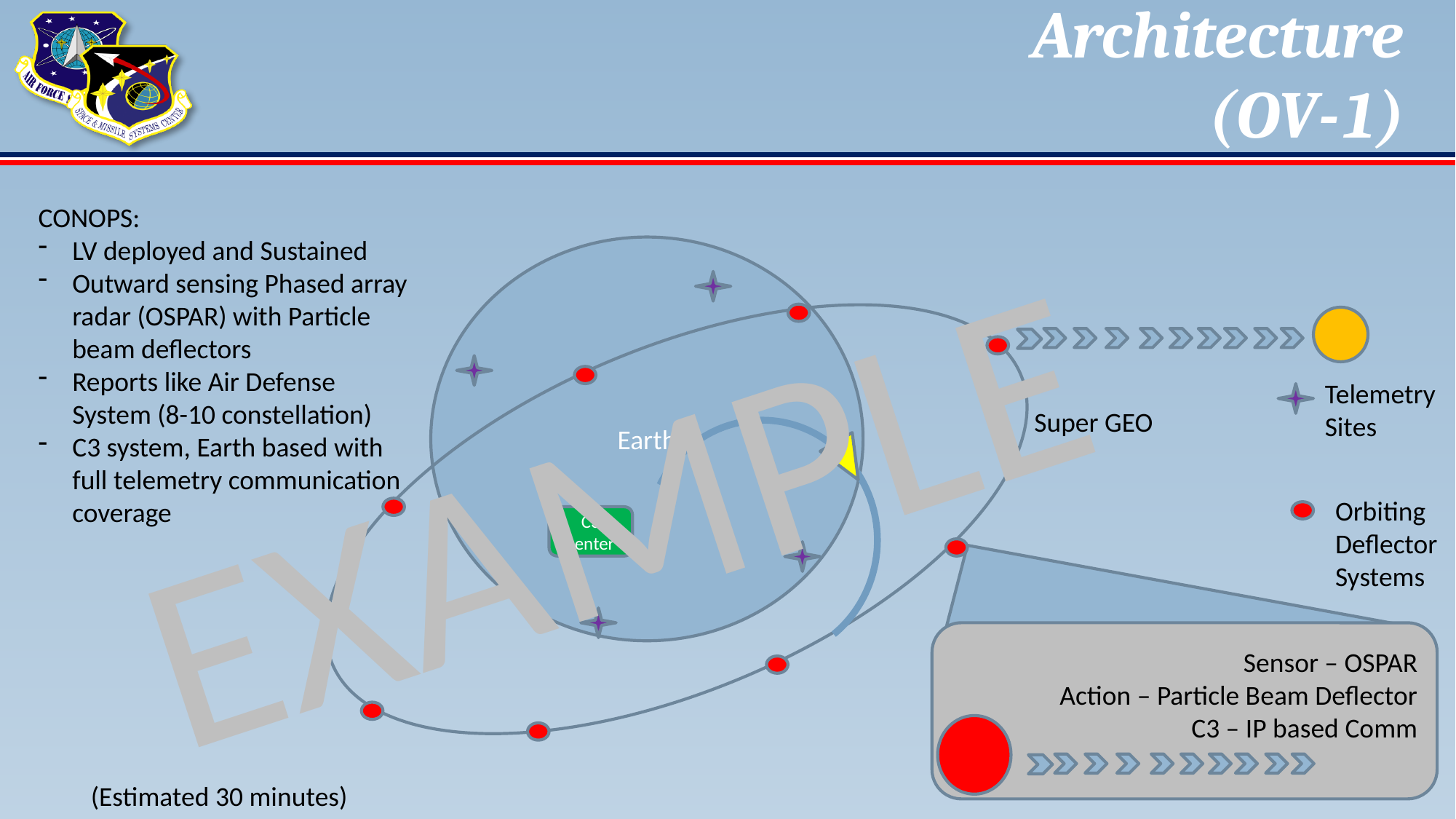

# Architecture (OV-1)
CONOPS:
LV deployed and Sustained
Outward sensing Phased array radar (OSPAR) with Particle beam deflectors
Reports like Air Defense System (8-10 constellation)
C3 system, Earth based with full telemetry communication coverage

Earth

EXAMPLE

Telemetry
Sites

Super GEO

Orbiting
Deflector
Systems

C3 center

Sensor – OSPAR
Action – Particle Beam Deflector
C3 – IP based Comm

(Estimated 30 minutes)